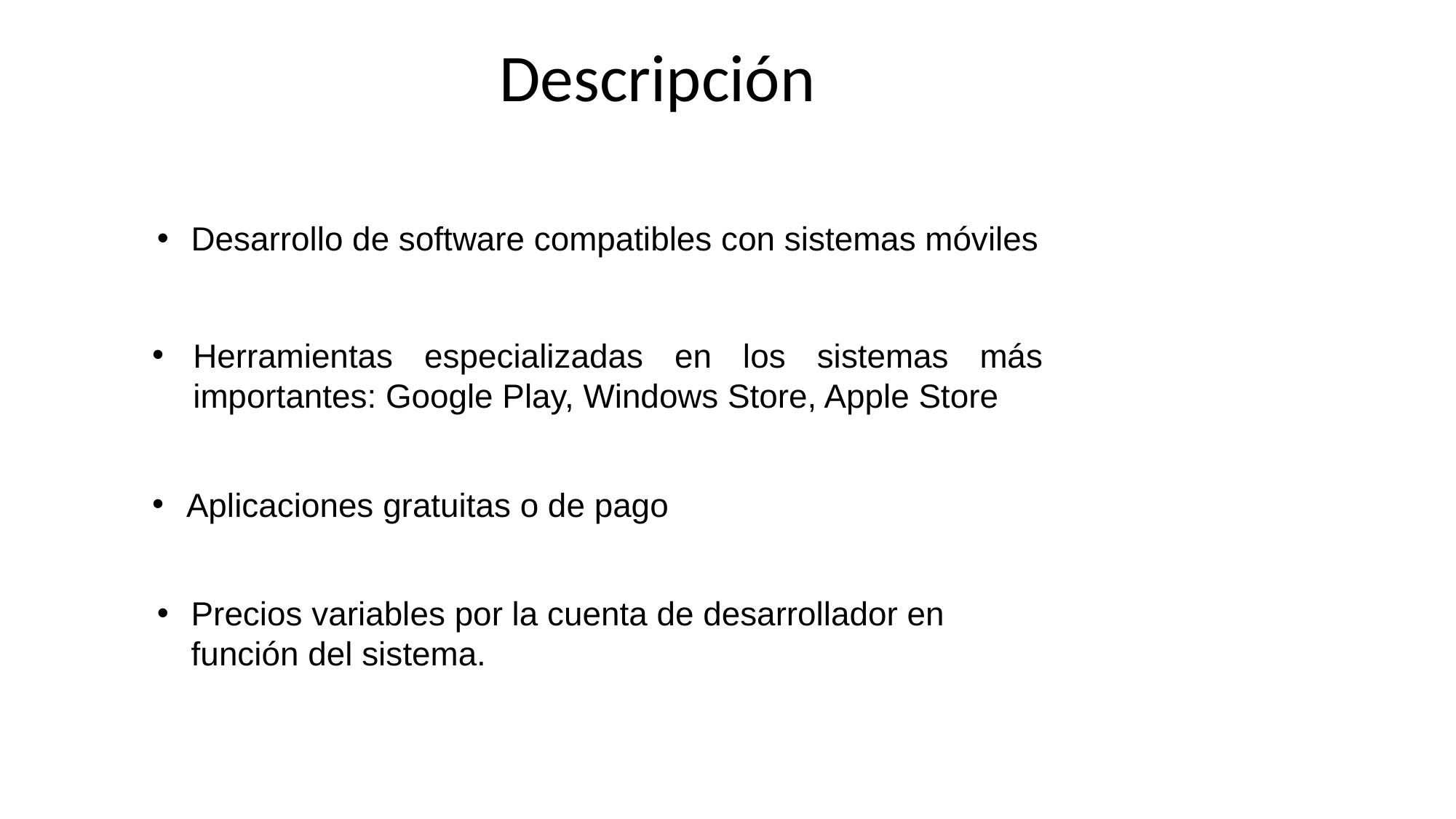

Descripción
Desarrollo de software compatibles con sistemas móviles

Herramientas especializadas en los sistemas más importantes: Google Play, Windows Store, Apple Store
Aplicaciones gratuitas o de pago
Precios variables por la cuenta de desarrollador en función del sistema.